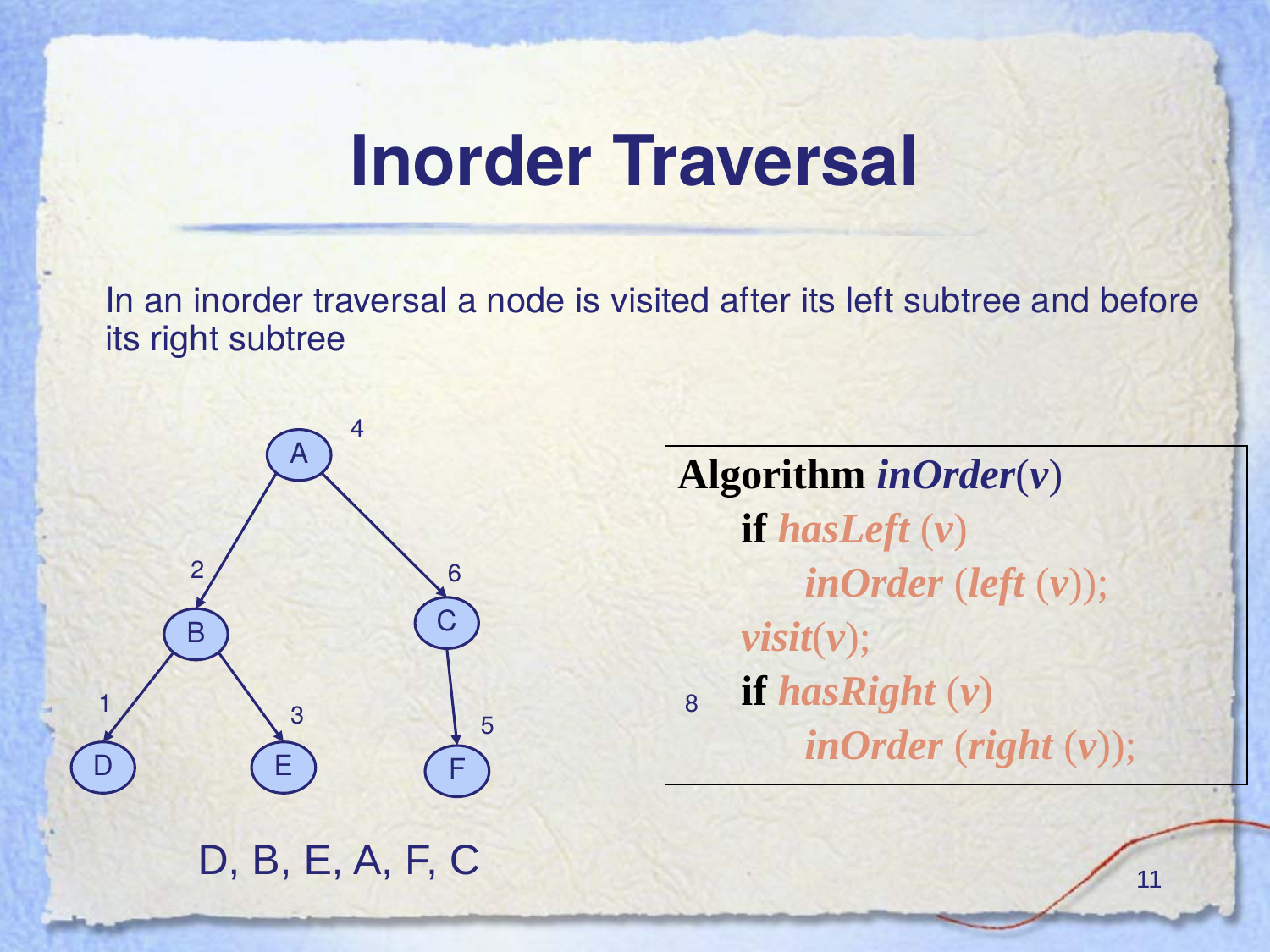

# Inorder Traversal
In an inorder traversal a node is visited after its left subtree and before its right subtree
4
A
Algorithm inOrder(v)
if hasLeft (v)
inOrder (left (v));
visit(v);
if hasRight (v)
inOrder (right (v));
2
6
C
B
1
8
3
5
D
E
F
D, B, E, A, F, C
11